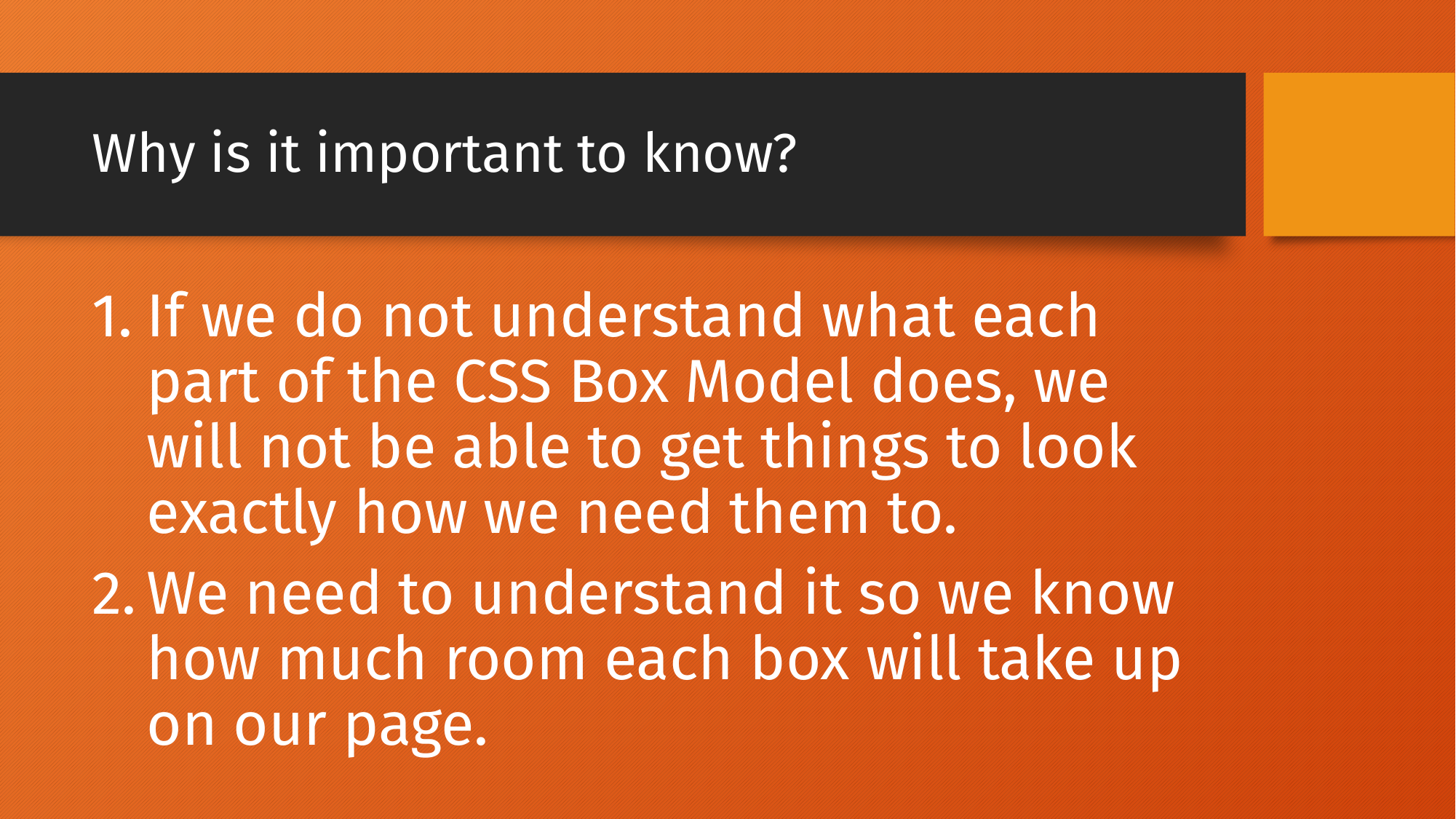

# Why is it important to know?
If we do not understand what each part of the CSS Box Model does, we will not be able to get things to look exactly how we need them to.
We need to understand it so we know how much room each box will take up on our page.